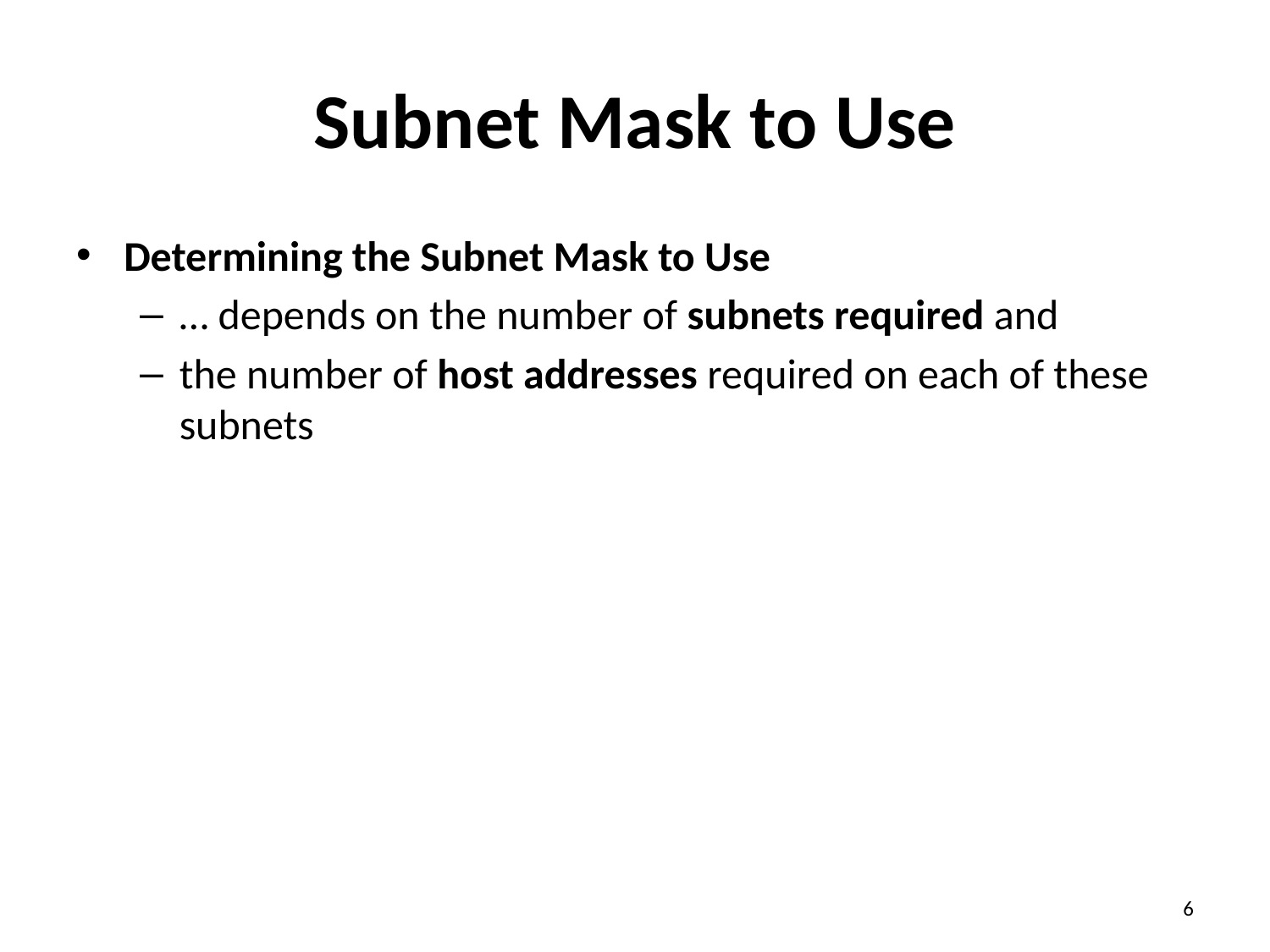

# Subnet Mask to Use
Determining the Subnet Mask to Use
… depends on the number of subnets required and
the number of host addresses required on each of these subnets
6